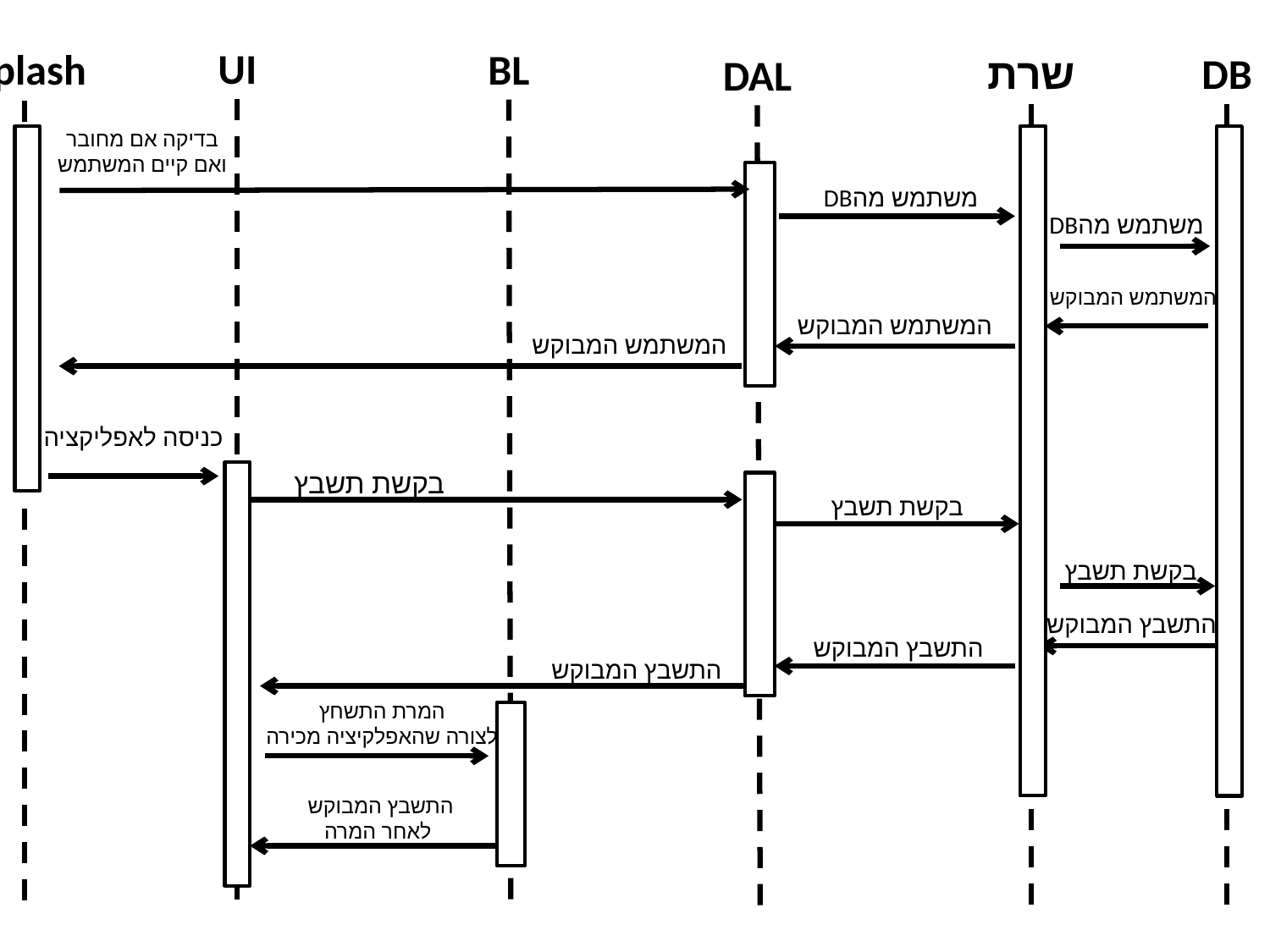

UI
Splash
BL
שרת
DB
DAL
בדיקה אם מחובר
ואם קיים המשתמש

משתמש מהDB
משתמש מהDB
המשתמש המבוקש
המשתמש המבוקש
המשתמש המבוקש
כניסה לאפליקציה
בקשת תשבץ

בקשת תשבץ
בקשת תשבץ
התשבץ המבוקש
התשבץ המבוקש
התשבץ המבוקש
המרת התשחץ
לצורה שהאפלקיציה מכירה

התשבץ המבוקש
לאחר המרה